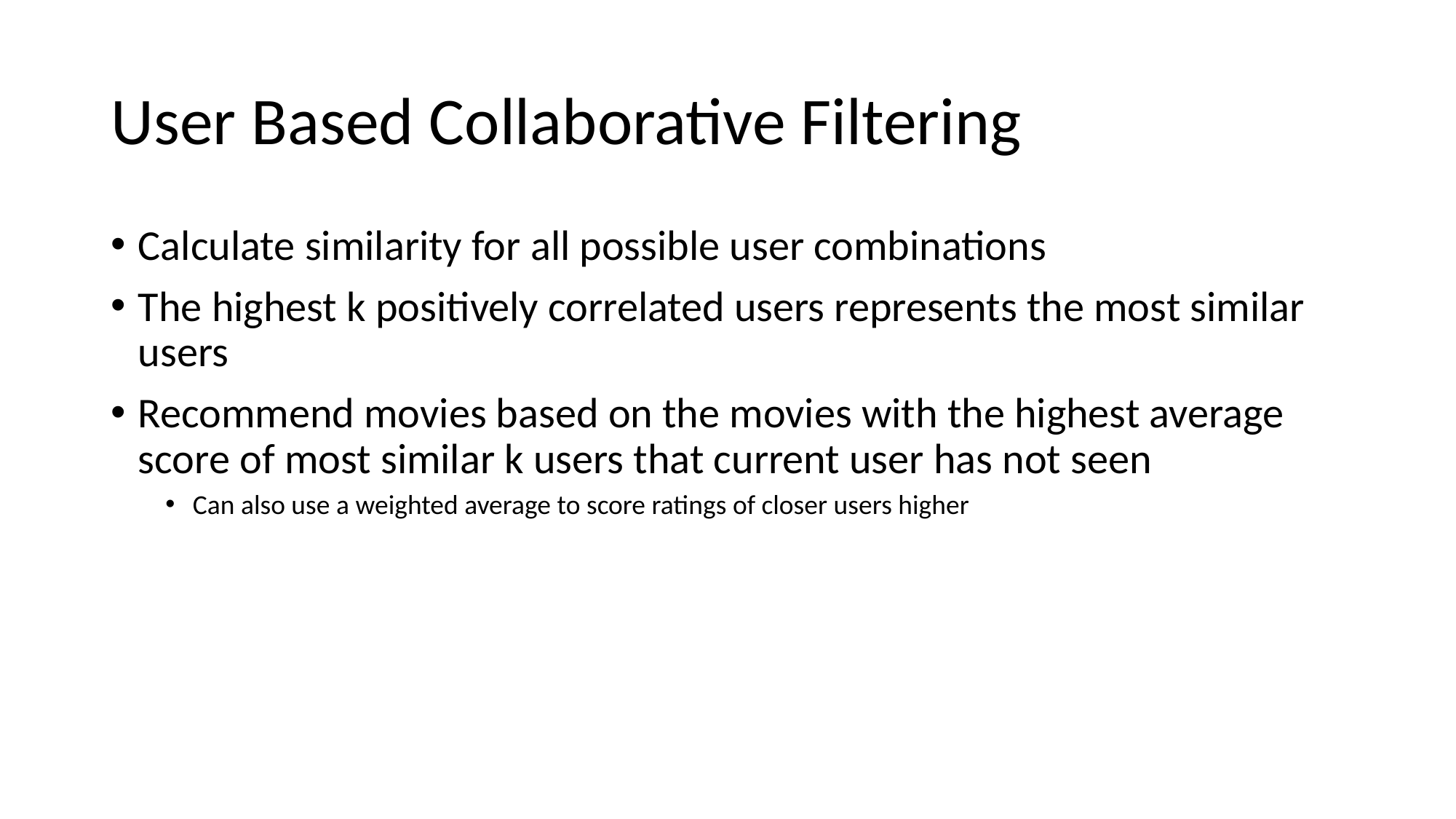

# User Based Collaborative Filtering
Calculate similarity for all possible user combinations
The highest k positively correlated users represents the most similar users
Recommend movies based on the movies with the highest average score of most similar k users that current user has not seen
Can also use a weighted average to score ratings of closer users higher